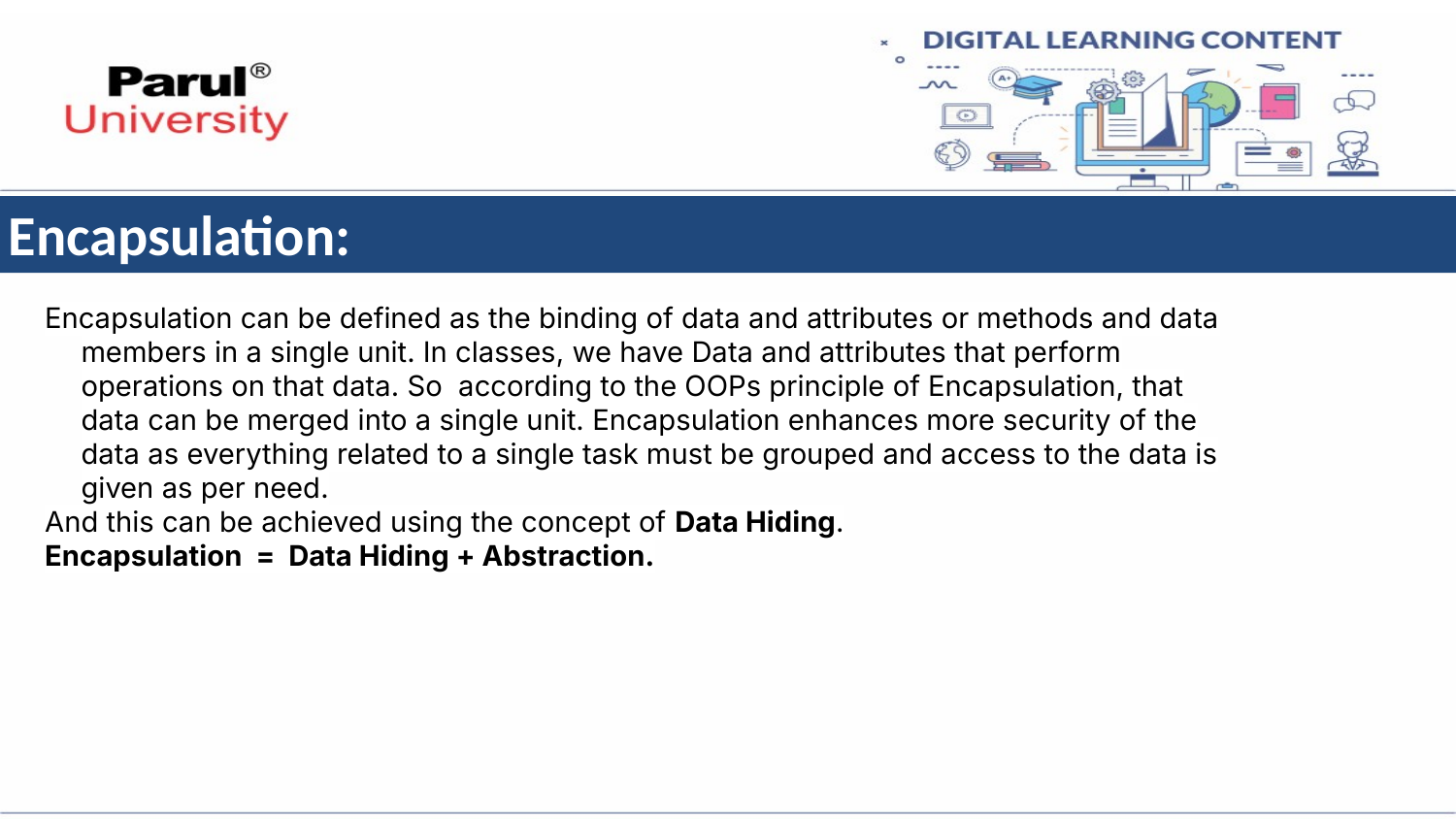

# Encapsulation:
Encapsulation can be defined as the binding of data and attributes or methods and data members in a single unit. In classes, we have Data and attributes that perform operations on that data. So  according to the OOPs principle of Encapsulation, that data can be merged into a single unit. Encapsulation enhances more security of the data as everything related to a single task must be grouped and access to the data is given as per need.
And this can be achieved using the concept of Data Hiding.
Encapsulation  =  Data Hiding + Abstraction.